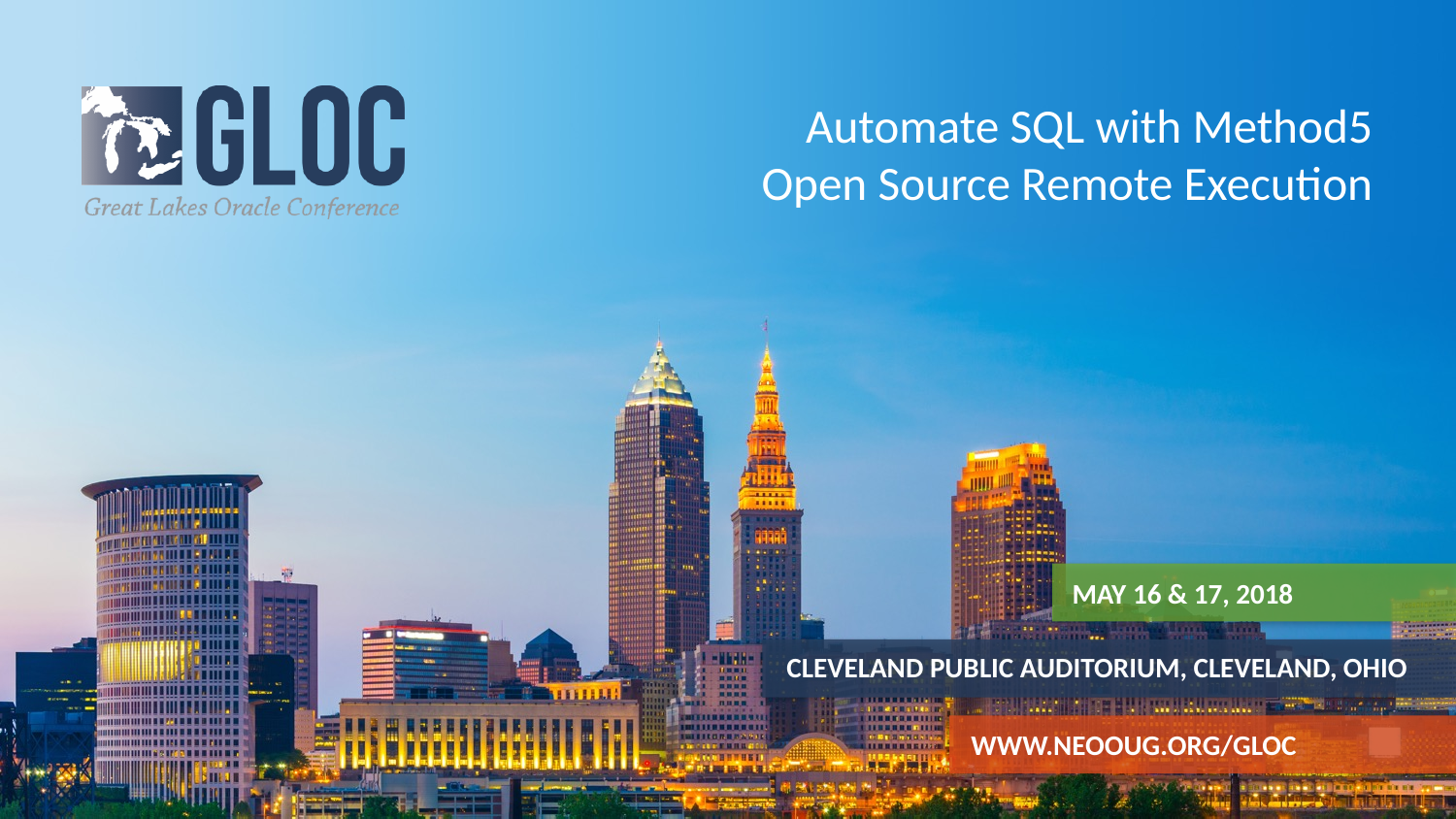

# Automate SQL with Method5 Open Source Remote Execution